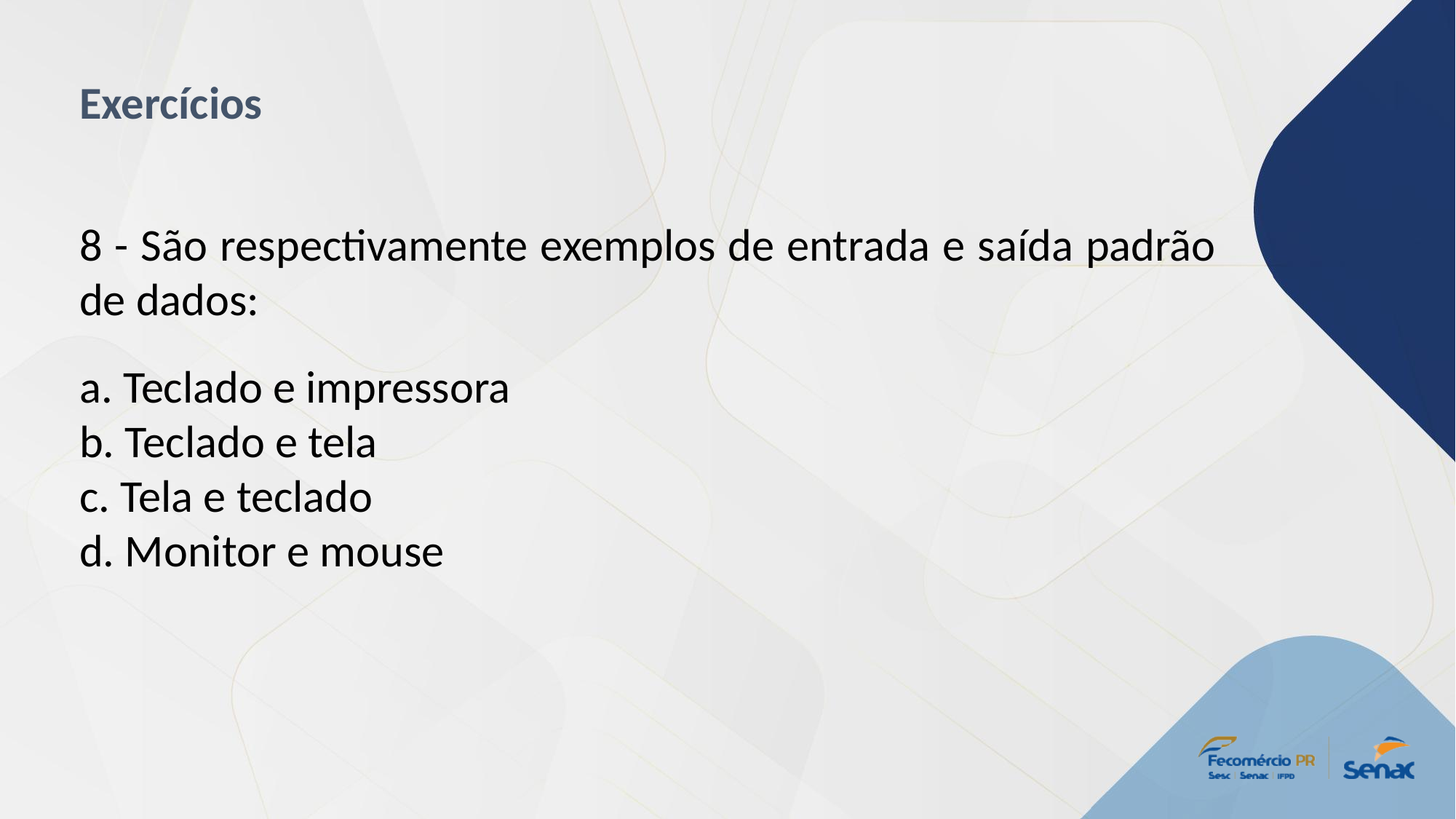

Exercícios
8 - São respectivamente exemplos de entrada e saída padrão de dados:

a. Teclado e impressora
b. Teclado e tela
c. Tela e teclado
d. Monitor e mouse